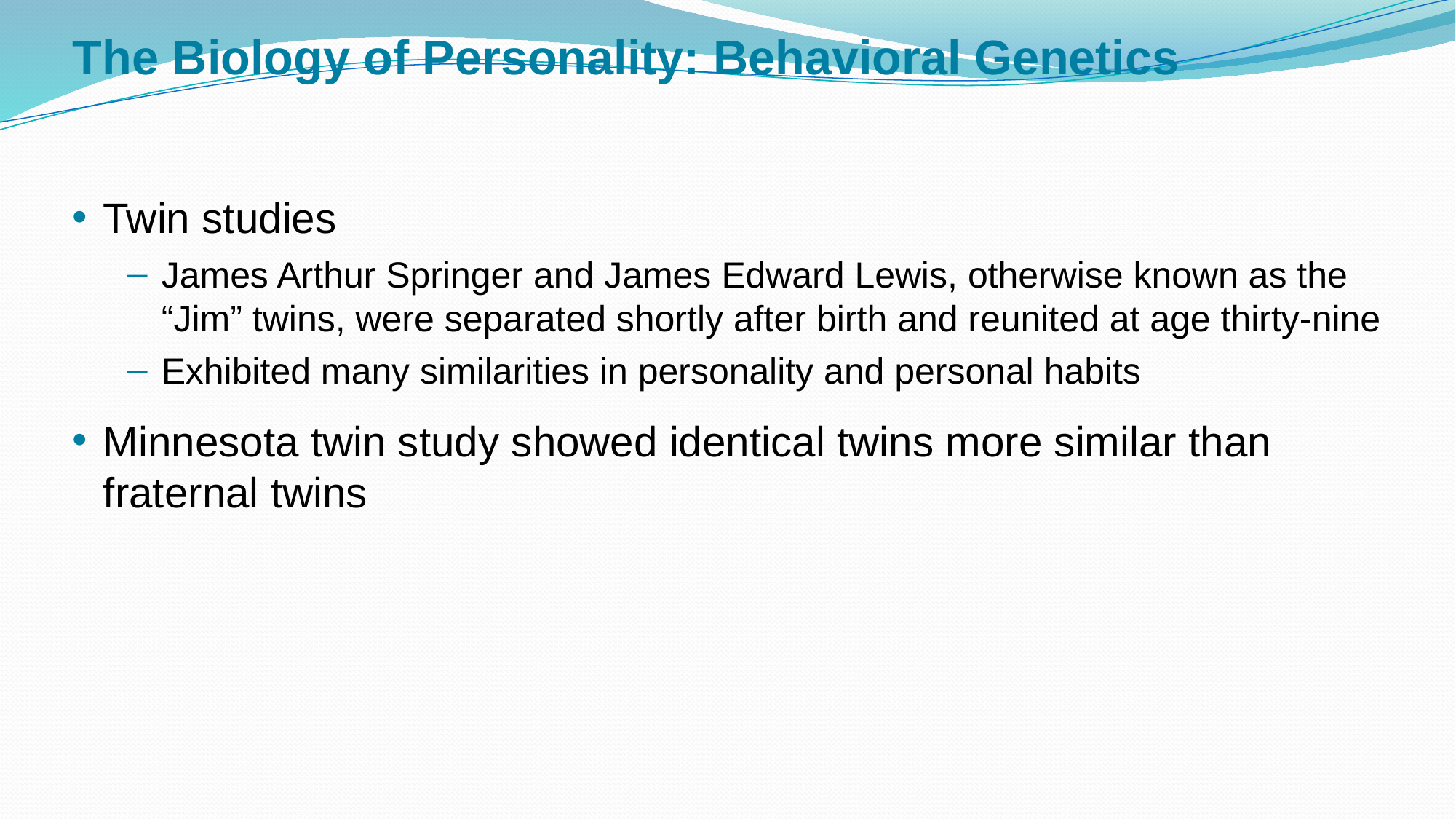

# The Biology of Personality: Behavioral Genetics
Twin studies
James Arthur Springer and James Edward Lewis, otherwise known as the “Jim” twins, were separated shortly after birth and reunited at age thirty-nine
Exhibited many similarities in personality and personal habits
Minnesota twin study showed identical twins more similar than fraternal twins